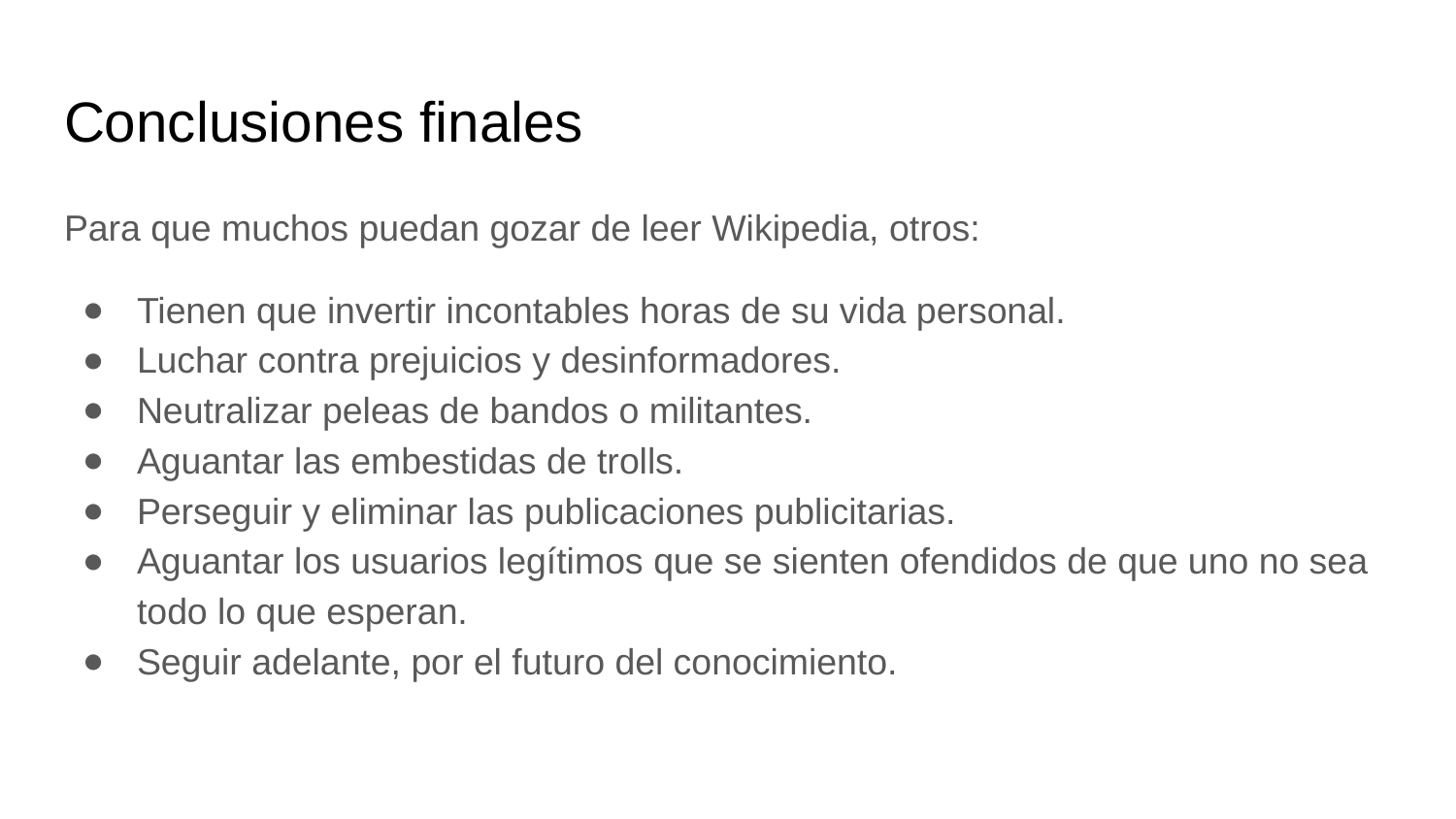

# Conclusiones finales
Para que muchos puedan gozar de leer Wikipedia, otros:
Tienen que invertir incontables horas de su vida personal.
Luchar contra prejuicios y desinformadores.
Neutralizar peleas de bandos o militantes.
Aguantar las embestidas de trolls.
Perseguir y eliminar las publicaciones publicitarias.
Aguantar los usuarios legítimos que se sienten ofendidos de que uno no sea todo lo que esperan.
Seguir adelante, por el futuro del conocimiento.